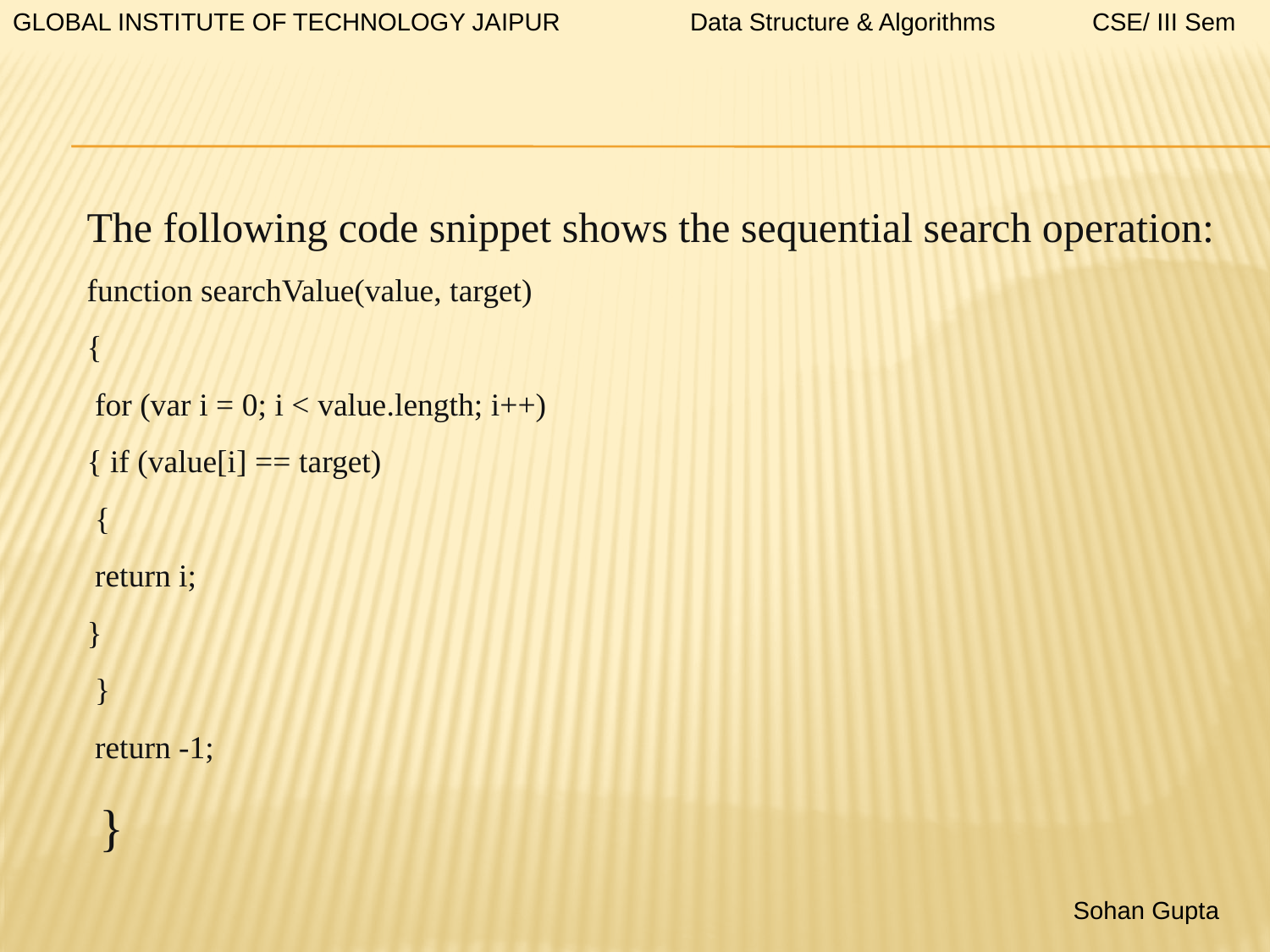

Data Structure & Algorithms
CSE/ III Sem
GLOBAL INSTITUTE OF TECHNOLOGY JAIPUR
The following code snippet shows the sequential search operation:
function searchValue(value, target)
{
 for (var i = 0; i < value.length; i++)
{ if (value[i] == target)
 {
 return i;
}
 }
 return -1;
 }
Sohan Gupta